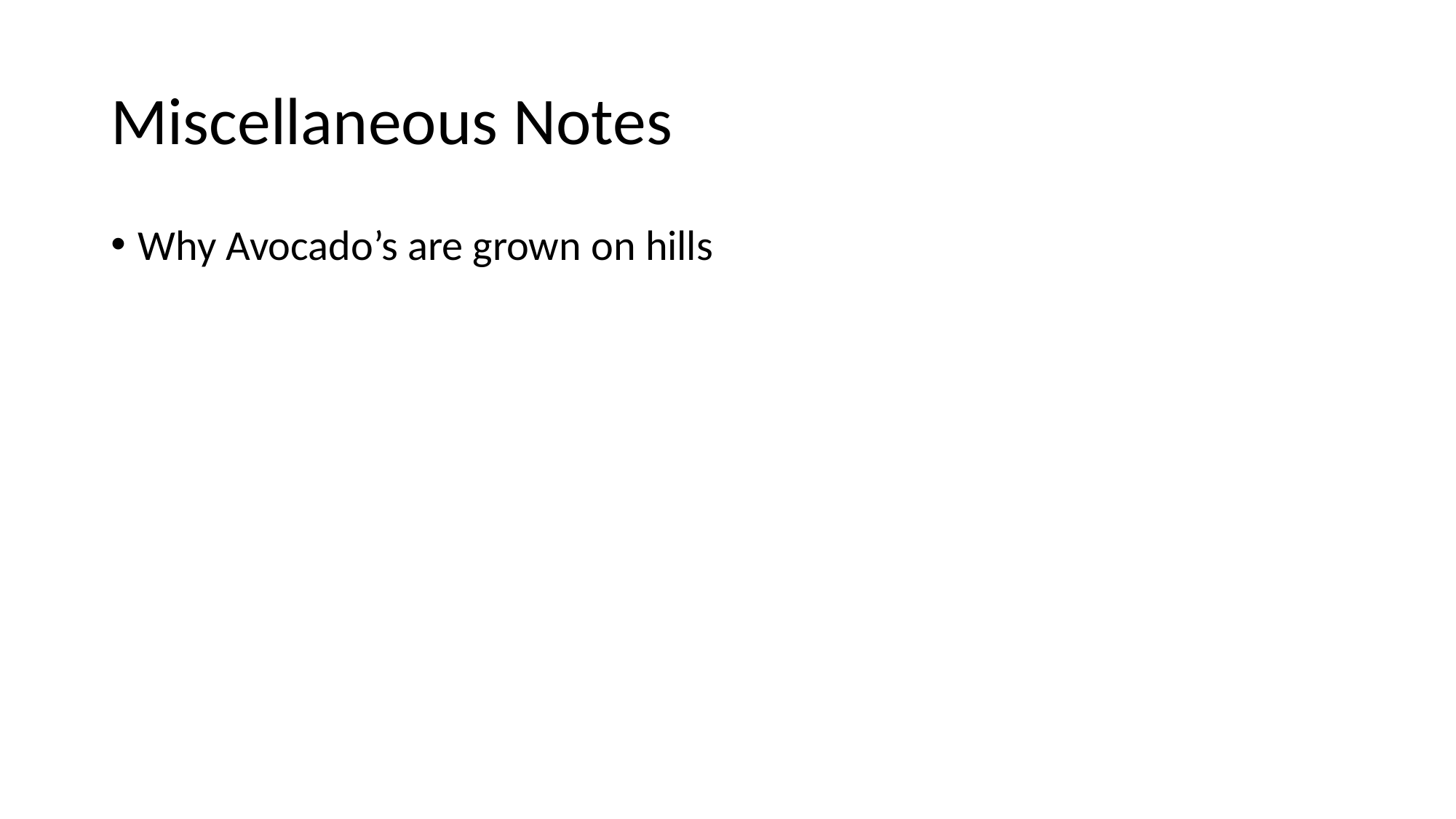

# Miscellaneous Notes
Why Avocado’s are grown on hills